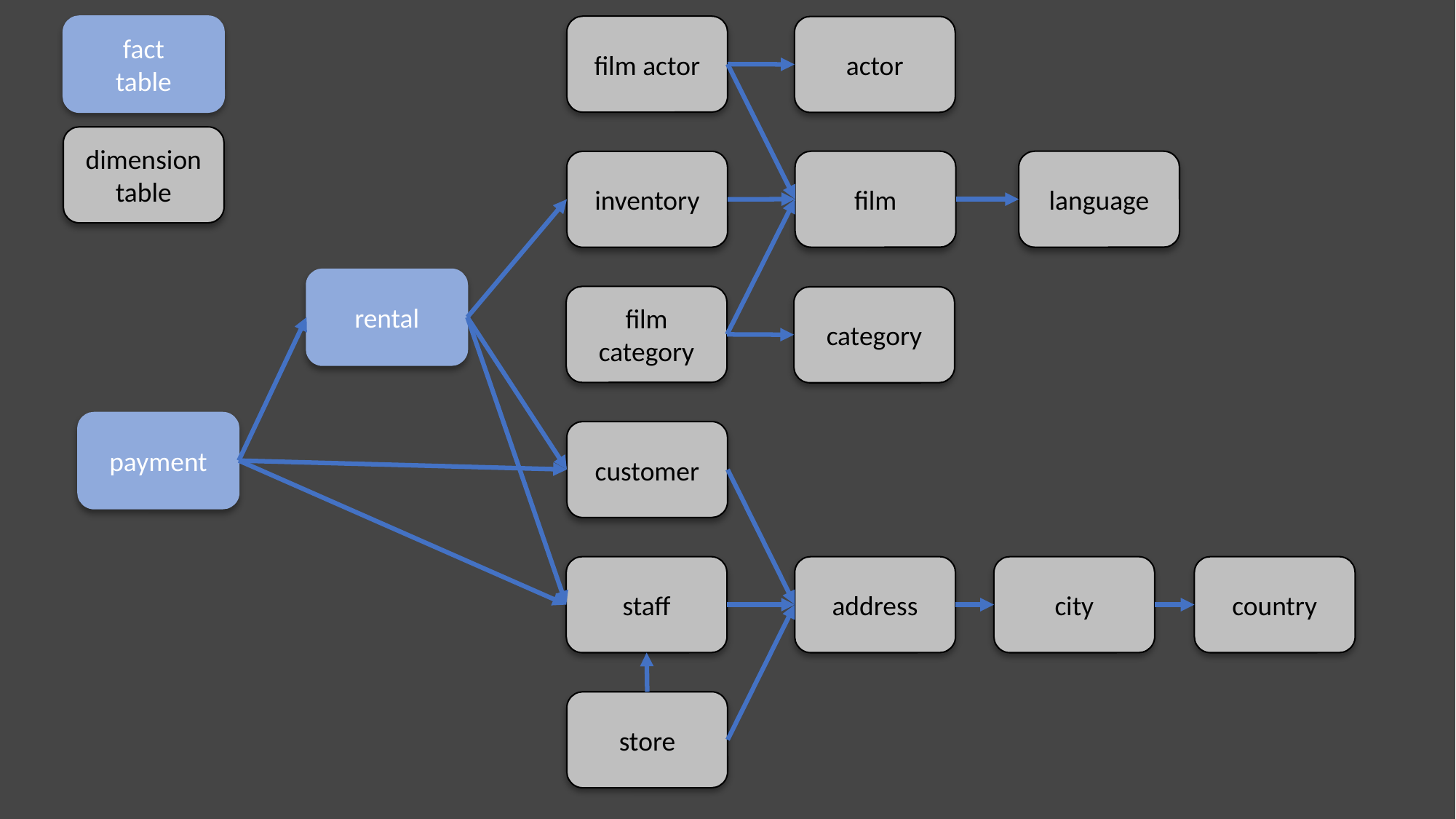

fact
table
film actor
actor
dimension table
language
film
inventory
rental
film category
category
payment
customer
staff
address
city
country
store